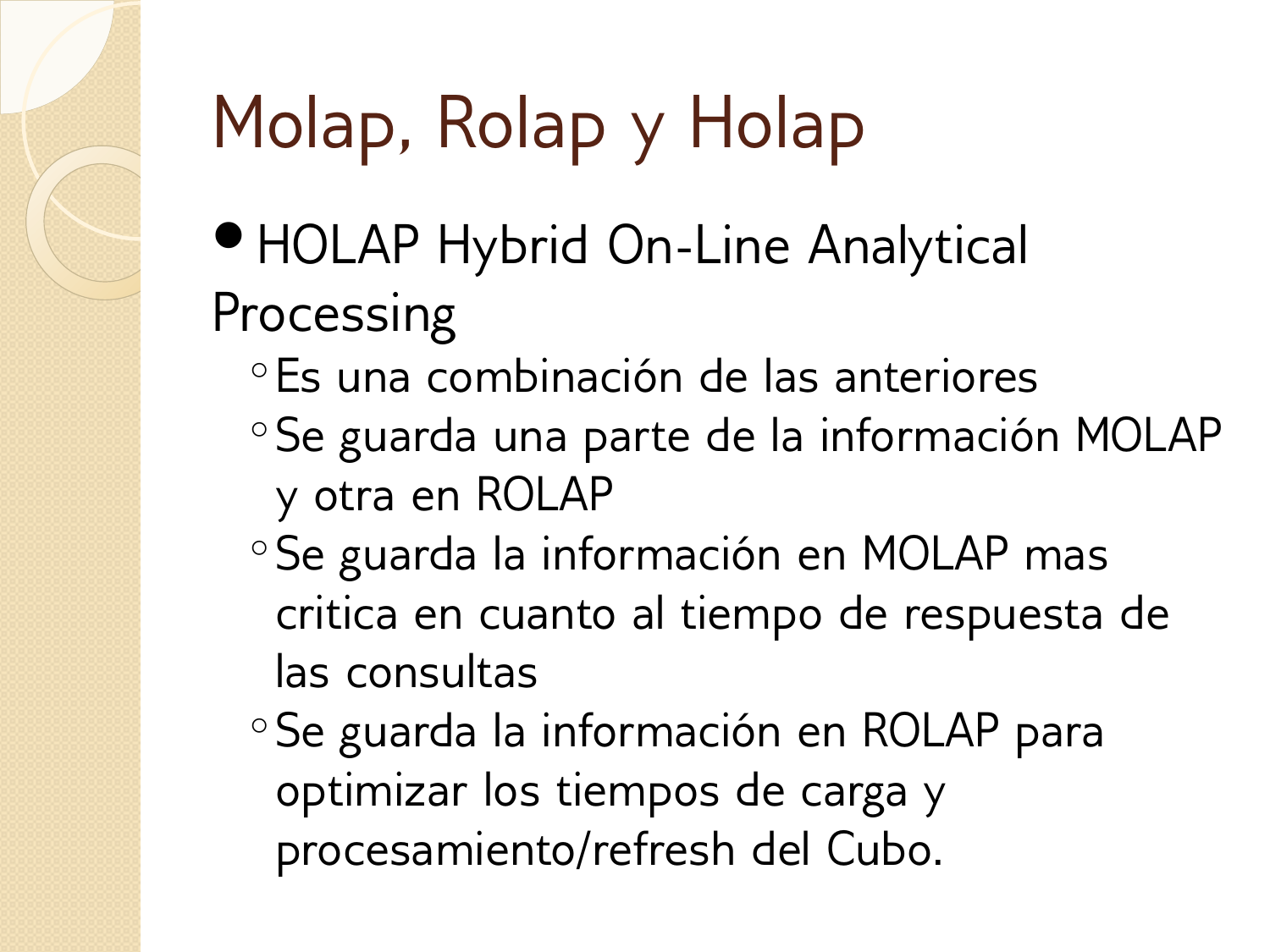

Molap, Rolap y Holap
HOLAP Hybrid On-Line Analytical Processing
Es una combinación de las anteriores
Se guarda una parte de la información MOLAP y otra en ROLAP
Se guarda la información en MOLAP mas critica en cuanto al tiempo de respuesta de las consultas
Se guarda la información en ROLAP para optimizar los tiempos de carga y procesamiento/refresh del Cubo.